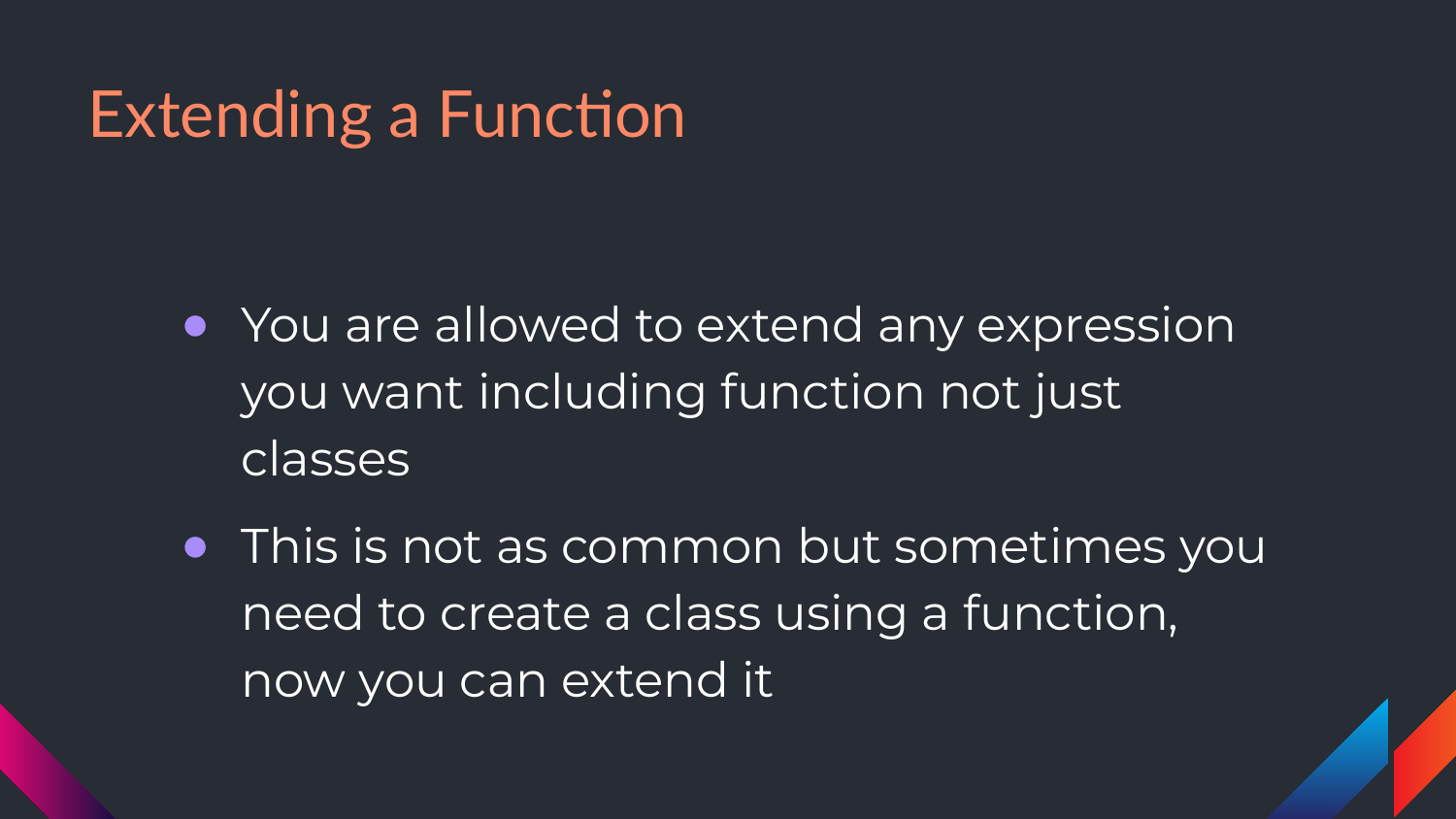

# Extending a Function
You are allowed to extend any expression you want including function not just classes
This is not as common but sometimes you need to create a class using a function, now you can extend it